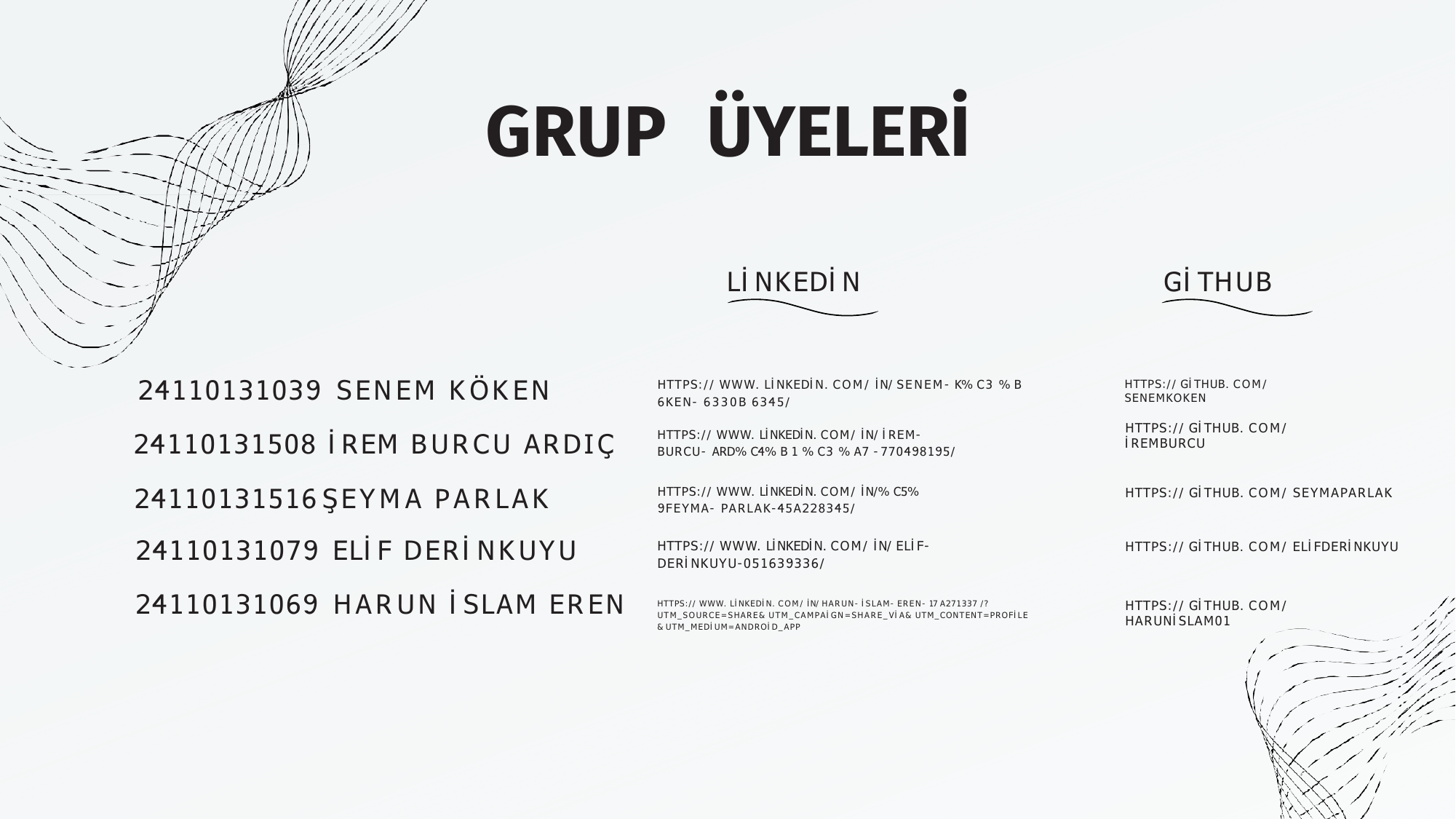

# GRUP	ÜYELERİ
LİNKEDİN
GİTHUB

24110131039	SENEM KÖKEN
24110131508	İREM BURCU ARDIÇ
24110131516	ŞEYMA PARLAK
24110131079	ELİF DERİNKUYU
24110131069	HARUN İSLAM EREN
HTTPS:// WWW. LİNKEDİN. COM/ İN/ SENEM- K% C3 % B 6KEN- 6330B 6345/
HTTPS:// GİTHUB. COM/ SENEMKOKEN
HTTPS:// GİTHUB. COM/ İREMBURCU
HTTPS:// WWW. LİNKEDİN. COM/ İN/ İREM-BURCU- ARD% C4% B 1 % C3 % A7 -770498195/
HTTPS:// WWW. LİNKEDİN. COM/ İN/% C5% 9FEYMA- PARLAK-45A228345/
HTTPS:// GİTHUB. COM/ SEYMAPARLAK
HTTPS:// WWW. LİNKEDİN. COM/ İN/ ELİF- DERİNKUYU-051639336/
HTTPS:// GİTHUB. COM/ ELİFDERİNKUYU
HTTPS:// WWW. LİNKEDİN. COM/ İN/ HARUN- İSLAM- EREN- 17 A271337 /?
UTM_SOURCE=SHARE& UTM_CAMPAİGN=SHARE_VİA& UTM_CONTENT=PROFİLE & UTM_MEDİUM=ANDROİD_APP
HTTPS:// GİTHUB. COM/ HARUNİSLAM01